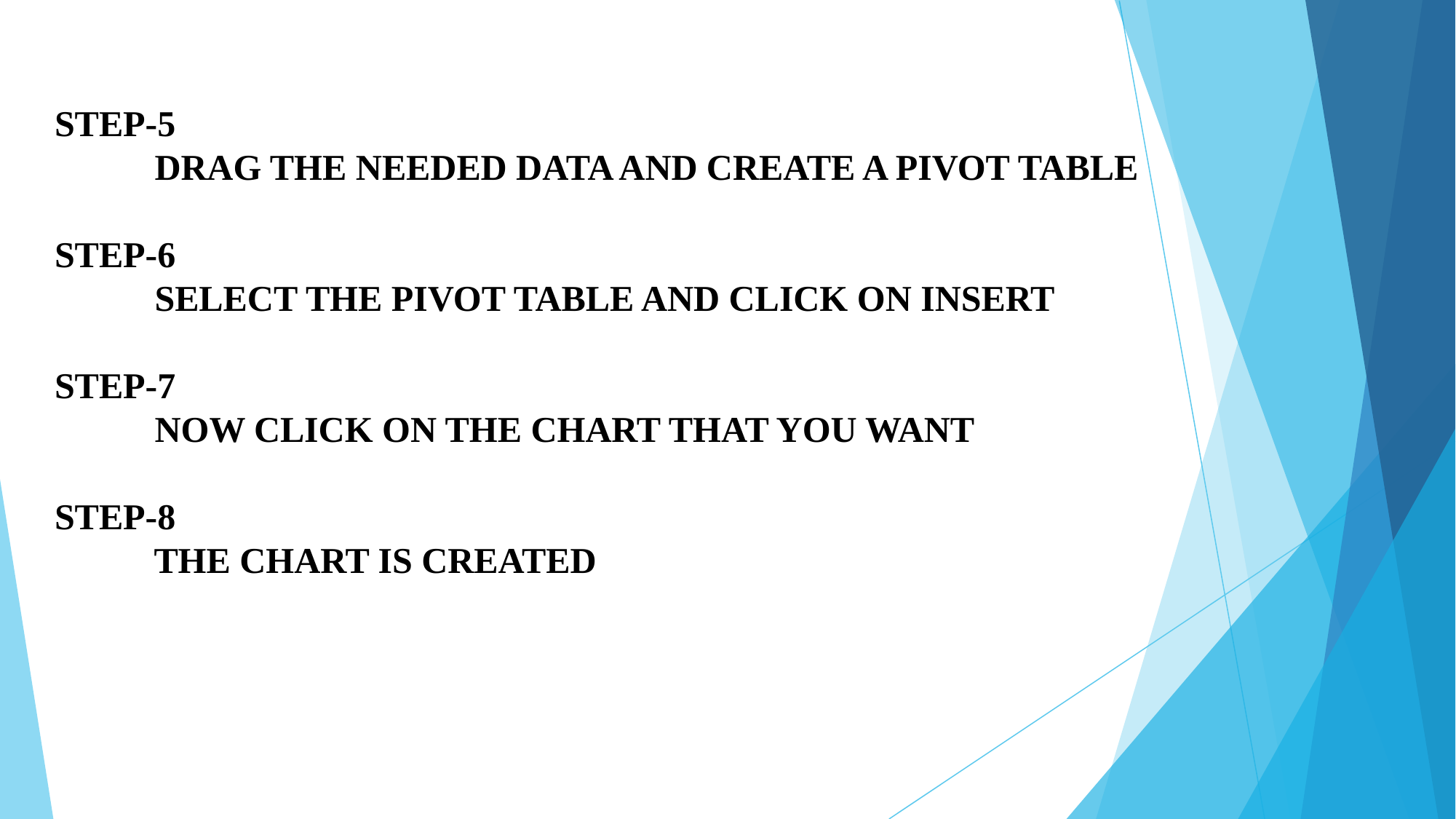

# STEP-5 DRAG THE NEEDED DATA AND CREATE A PIVOT TABLE STEP-6 SELECT THE PIVOT TABLE AND CLICK ON INSERT STEP-7 NOW CLICK ON THE CHART THAT YOU WANT STEP-8 THE CHART IS CREATED